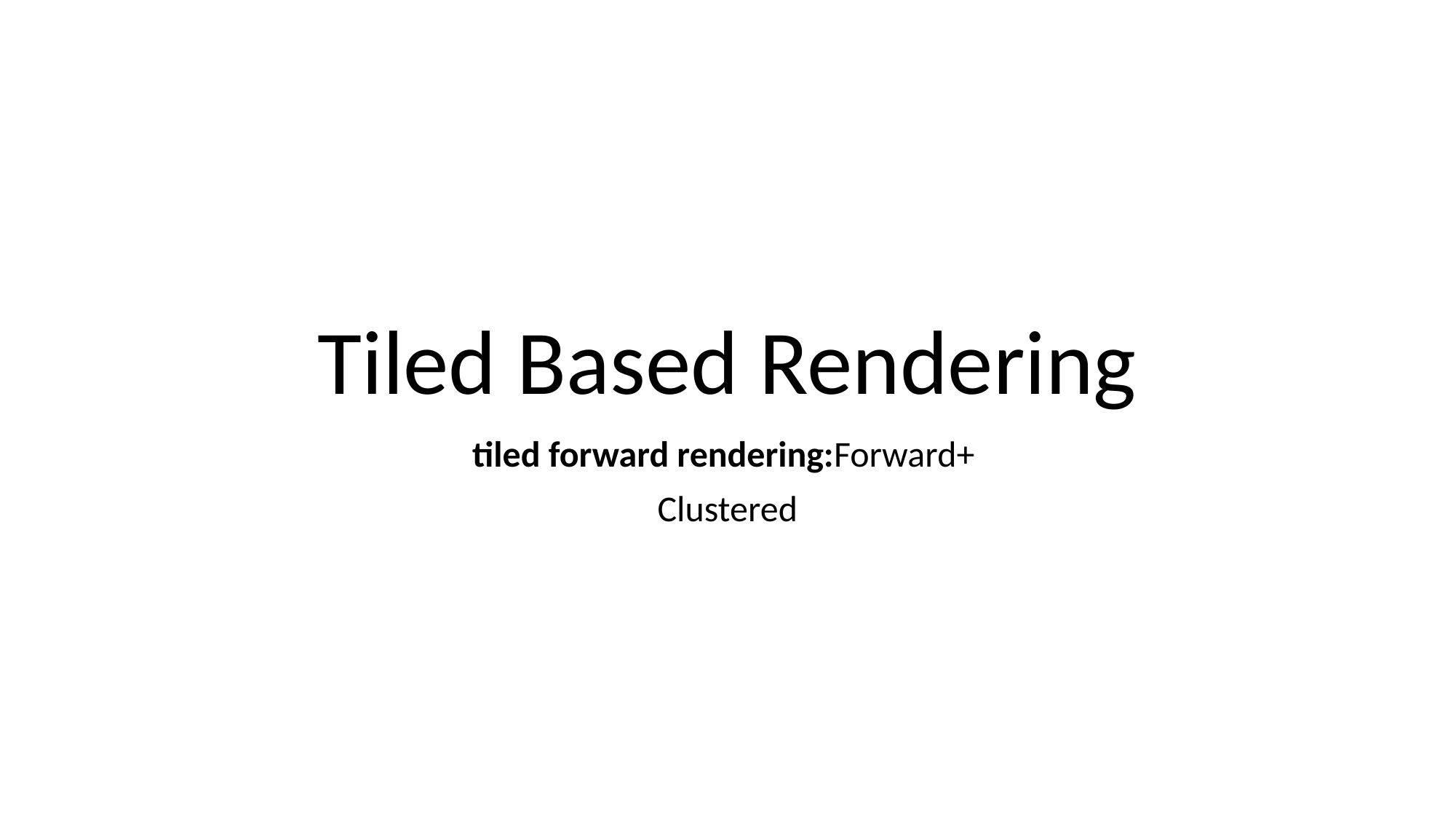

# Tiled Based Rendering
tiled forward rendering:Forward+
Clustered